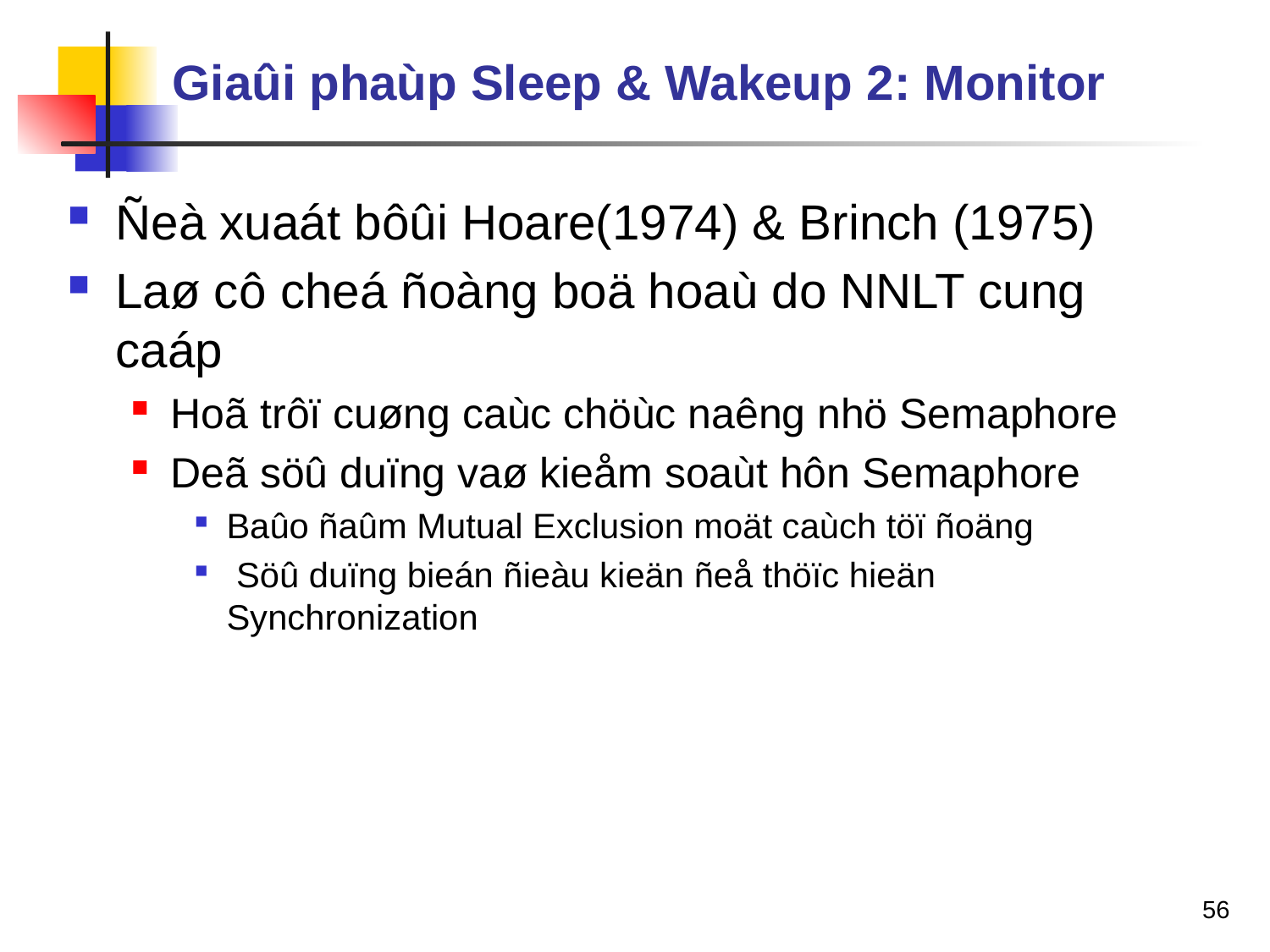

# Giaûi phaùp Sleep & Wakeup 2: Monitor
Ñeà xuaát bôûi Hoare(1974) & Brinch (1975)
Laø cô cheá ñoàng boä hoaù do NNLT cung caáp
Hoã trôï cuøng caùc chöùc naêng nhö Semaphore
Deã söû duïng vaø kieåm soaùt hôn Semaphore
Baûo ñaûm Mutual Exclusion moät caùch töï ñoäng
 Söû duïng bieán ñieàu kieän ñeå thöïc hieän Synchronization
56